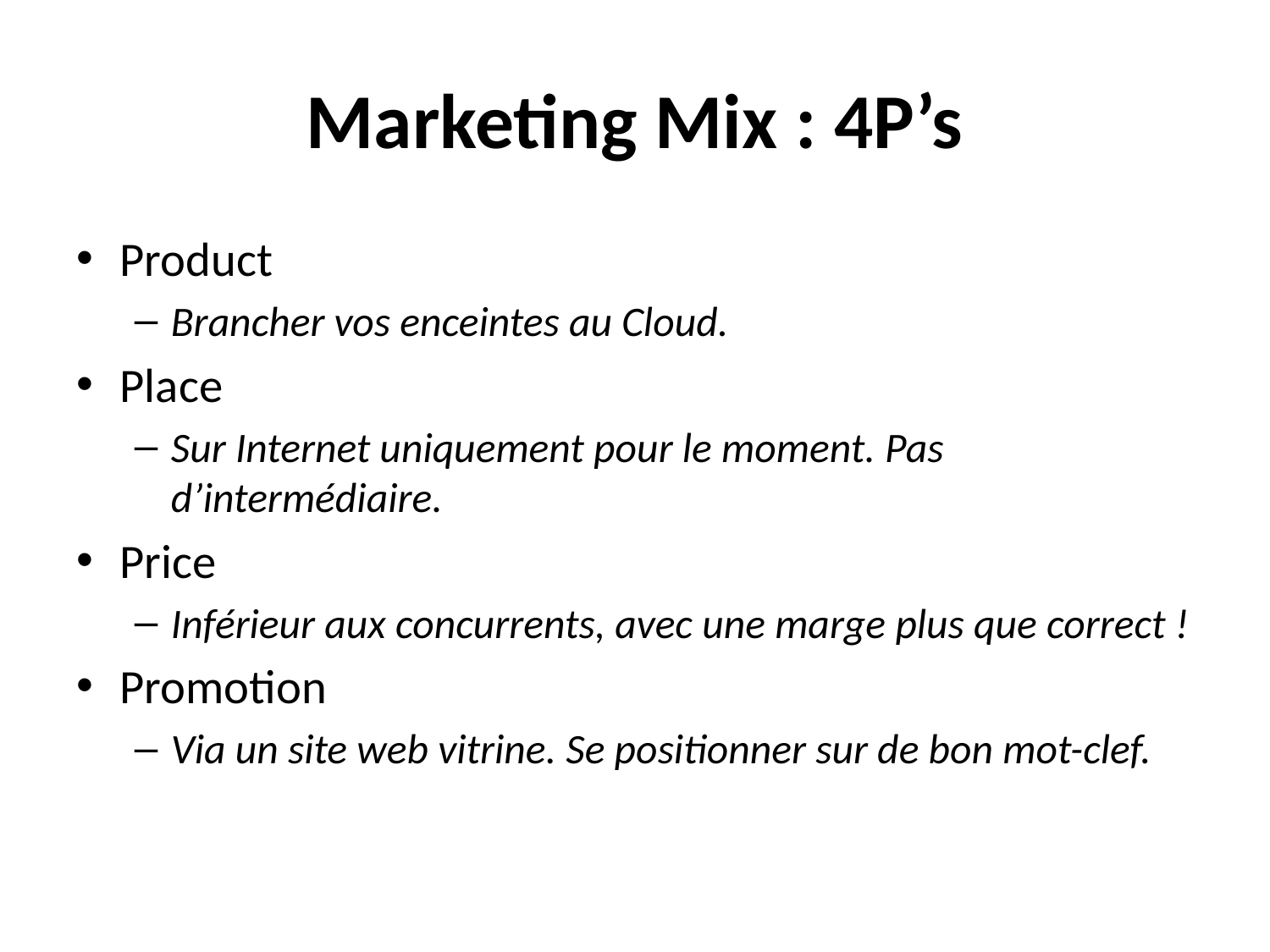

# Marketing Mix : 4P’s
Product
Brancher vos enceintes au Cloud.
Place
Sur Internet uniquement pour le moment. Pas d’intermédiaire.
Price
Inférieur aux concurrents, avec une marge plus que correct !
Promotion
Via un site web vitrine. Se positionner sur de bon mot-clef.